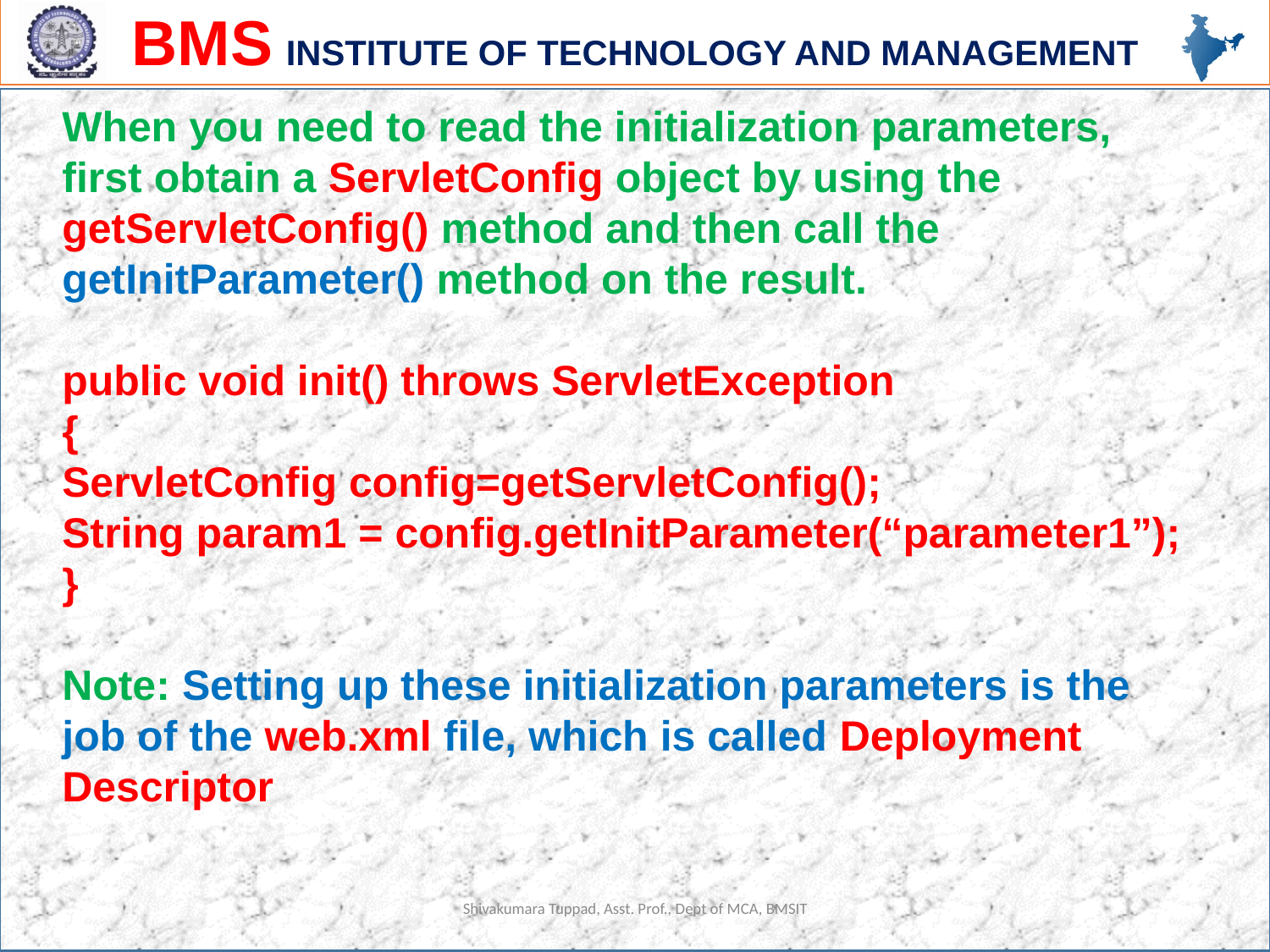

When you need to read the initialization parameters, first obtain a ServletConfig object by using the getServletConfig() method and then call the getInitParameter() method on the result.

public void init() throws ServletException
{
ServletConfig config=getServletConfig();
String param1 = config.getInitParameter(“parameter1”);
}

Note: Setting up these initialization parameters is the job of the web.xml file, which is called Deployment Descriptor

Shivakumara Tuppad, Asst. Prof., Dept of MCA, BMSIT